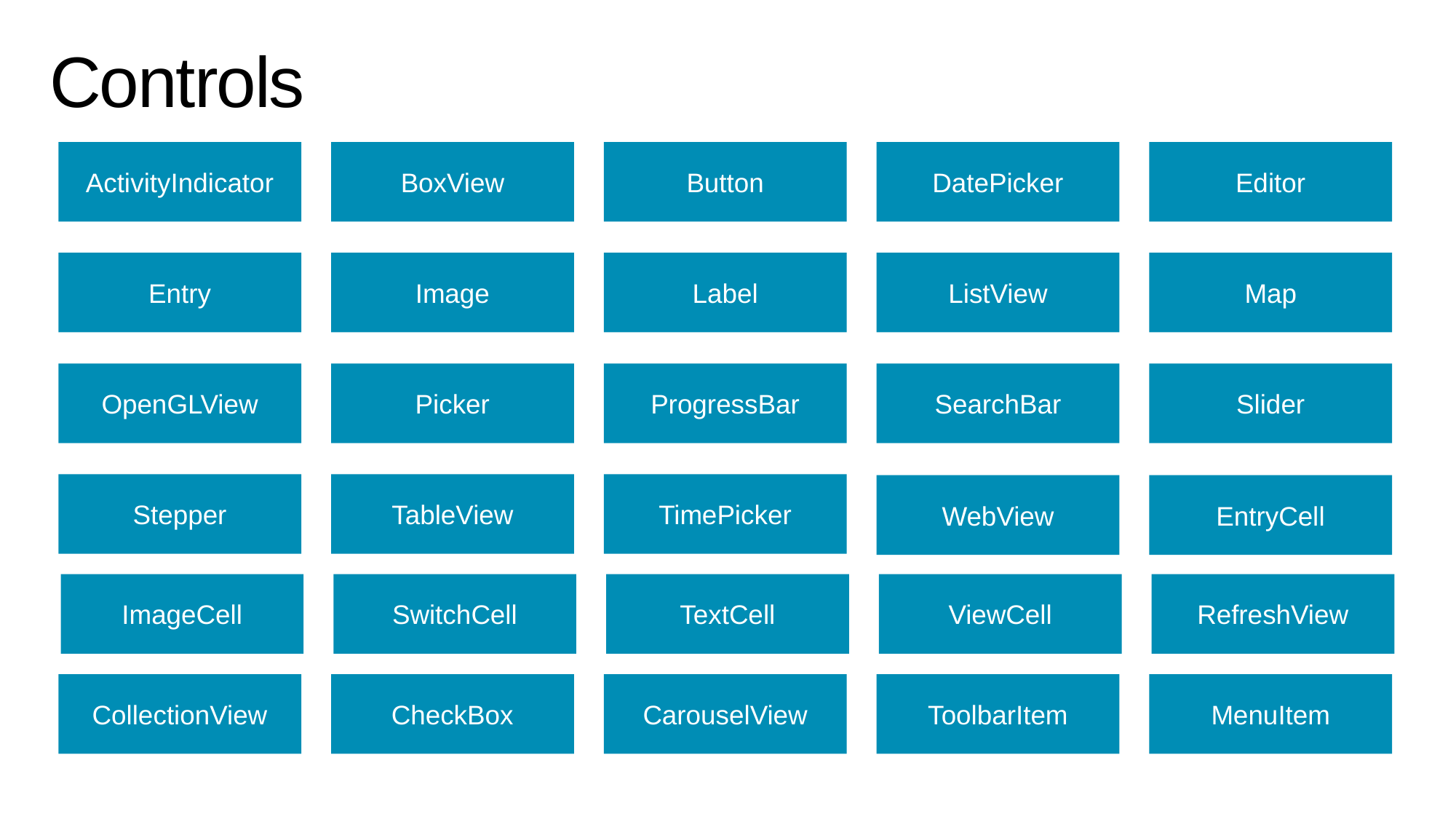

# Controls
ActivityIndicator
BoxView
Button
DatePicker
Editor
Entry
Image
Label
ListView
Map
OpenGLView
Picker
ProgressBar
SearchBar
Slider
Stepper
TableView
TimePicker
WebView
EntryCell
RefreshView
ImageCell
SwitchCell
TextCell
ViewCell
MenuItem
CollectionView
CheckBox
CarouselView
ToolbarItem